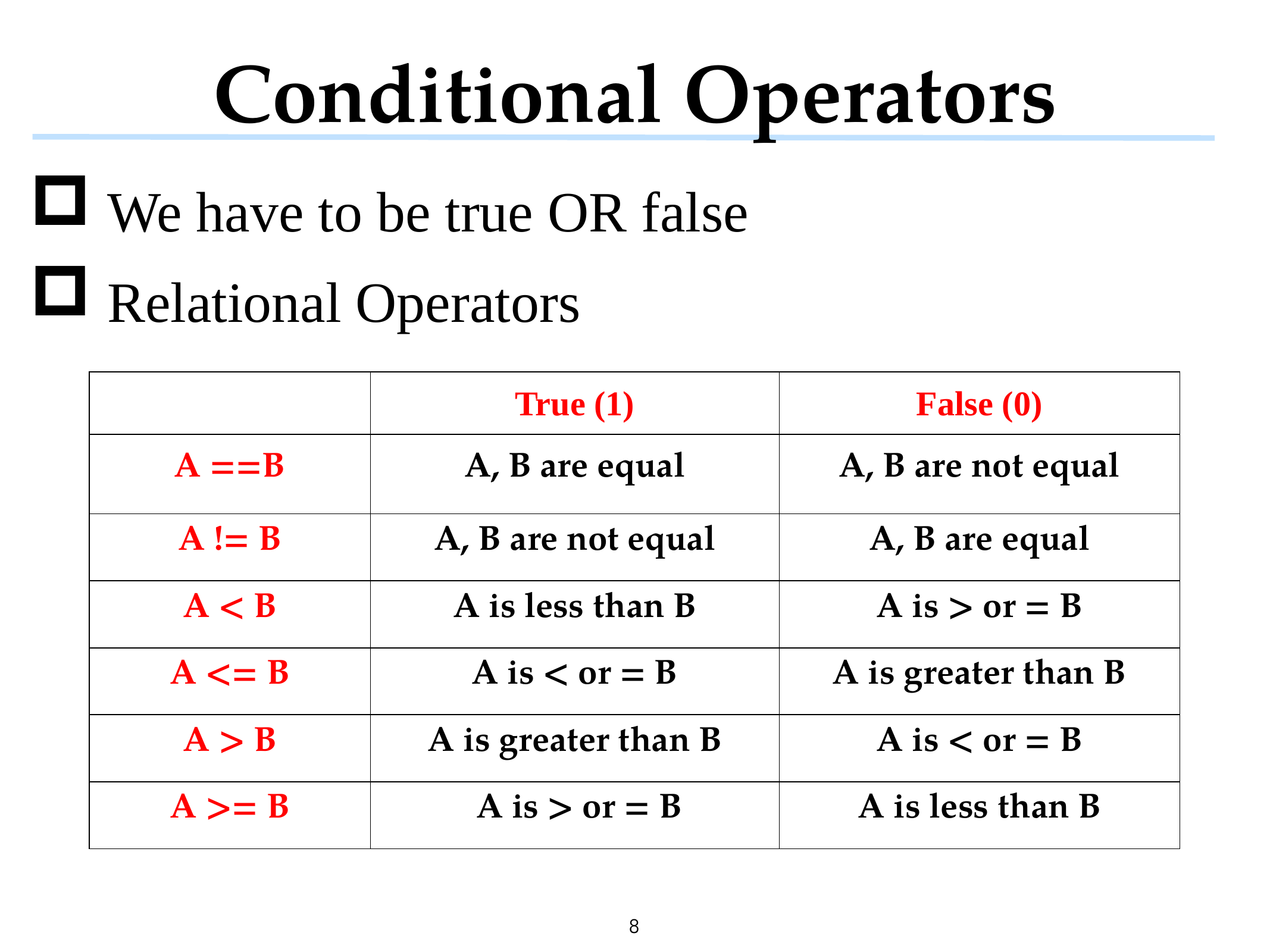

# Conditional Operators
 We have to be true OR false
 Relational Operators
|  | True (1) | False (0) |
| --- | --- | --- |
| A ==B | A, B are equal | A, B are not equal |
| A != B | A, B are not equal | A, B are equal |
| A < B | A is less than B | A is > or = B |
| A <= B | A is < or = B | A is greater than B |
| A > B | A is greater than B | A is < or = B |
| A >= B | A is > or = B | A is less than B |
8